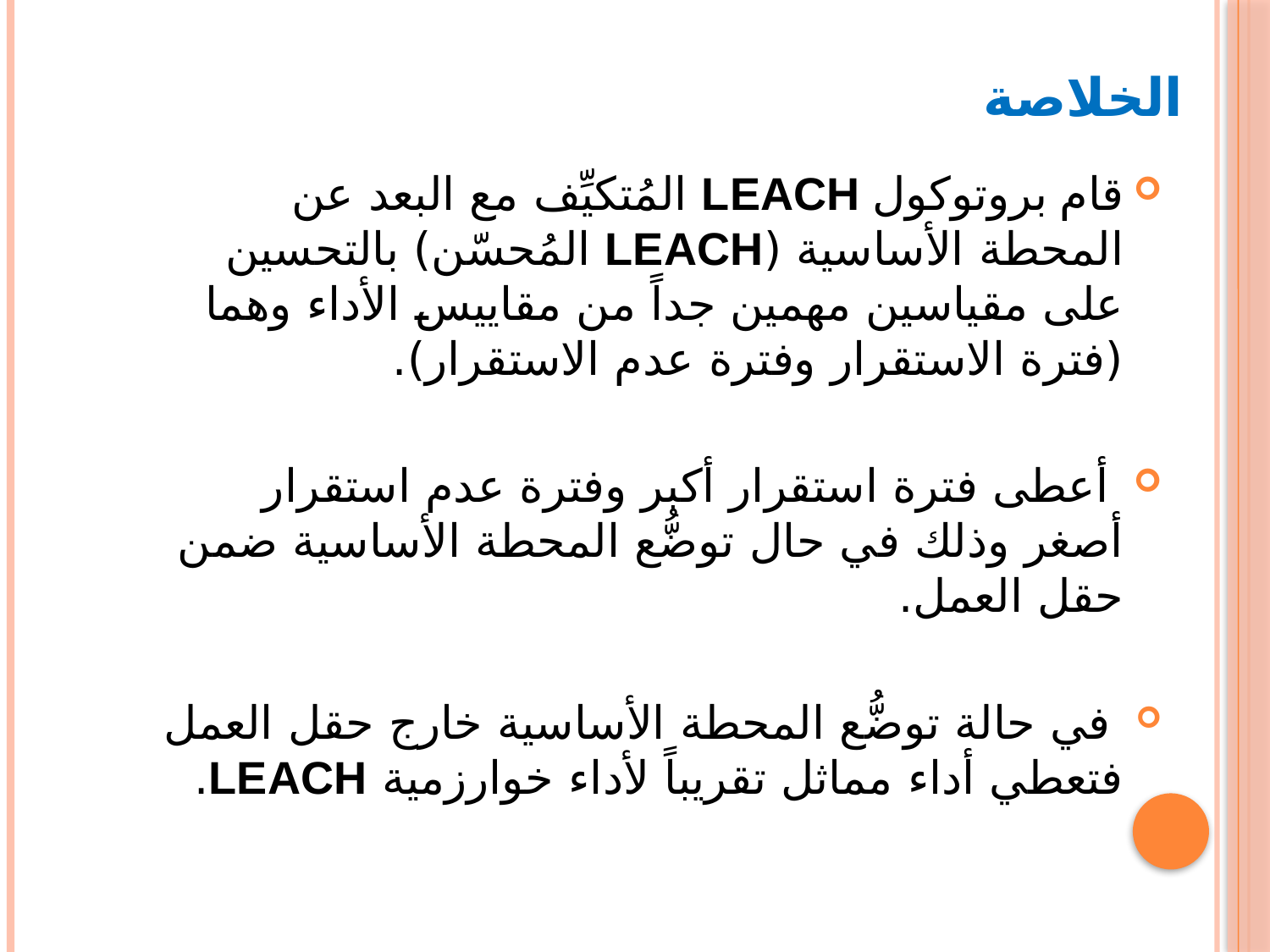

# الخلاصة
قام بروتوكول LEACH المُتكيِّف مع البعد عن المحطة الأساسية (LEACH المُحسّن) بالتحسين على مقياسين مهمين جداً من مقاييس الأداء وهما (فترة الاستقرار وفترة عدم الاستقرار).

 أعطى فترة استقرار أكبر وفترة عدم استقرار أصغر وذلك في حال توضُّع المحطة الأساسية ضمن حقل العمل.

 في حالة توضُّع المحطة الأساسية خارج حقل العمل فتعطي أداء مماثل تقريباً لأداء خوارزمية LEACH.